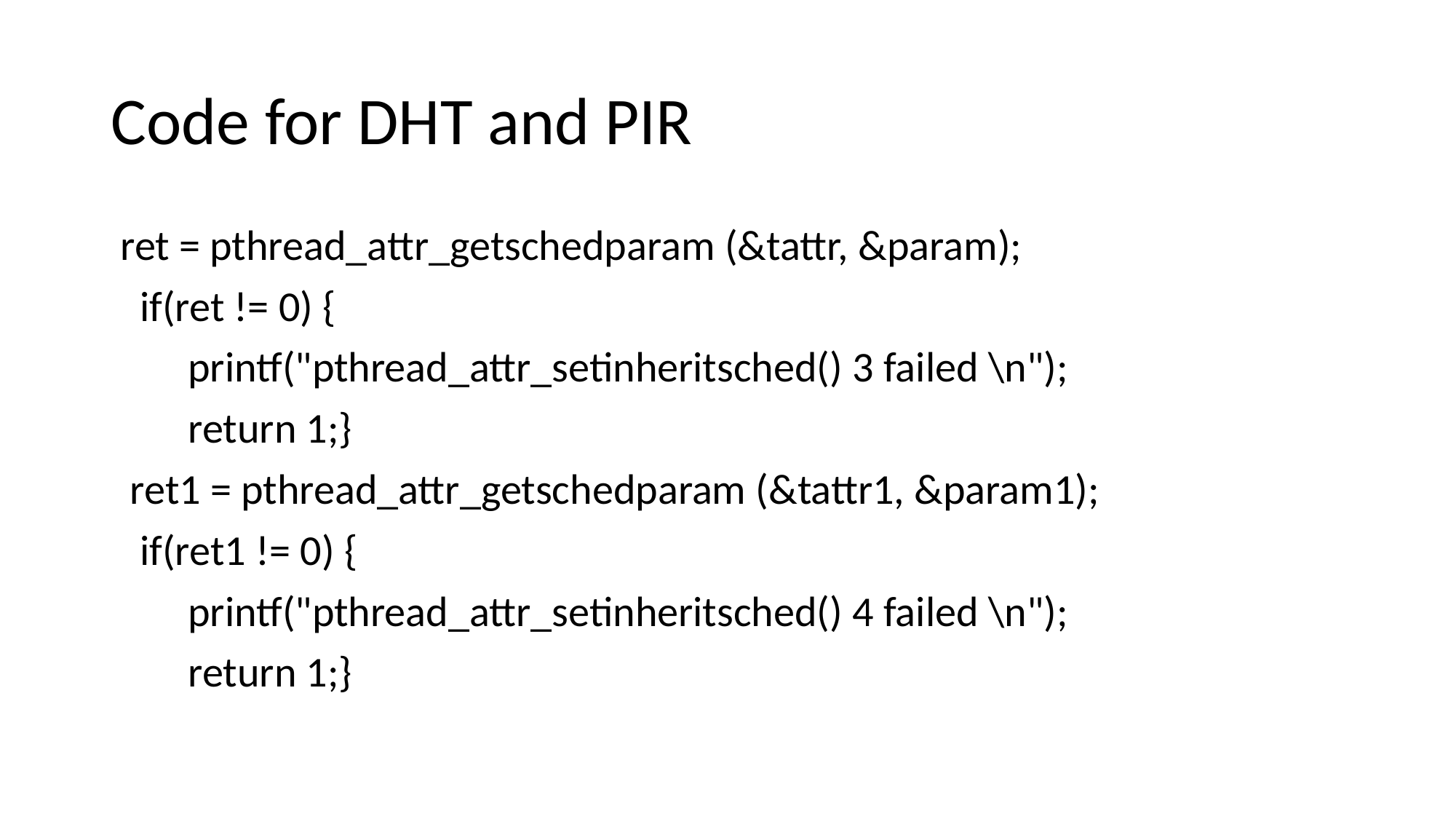

# Code for DHT and PIR
 ret = pthread_attr_getschedparam (&tattr, &param);
   if(ret != 0) {
        printf("pthread_attr_setinheritsched() 3 failed \n");
        return 1;}
  ret1 = pthread_attr_getschedparam (&tattr1, &param1);
   if(ret1 != 0) {
        printf("pthread_attr_setinheritsched() 4 failed \n");
        return 1;}